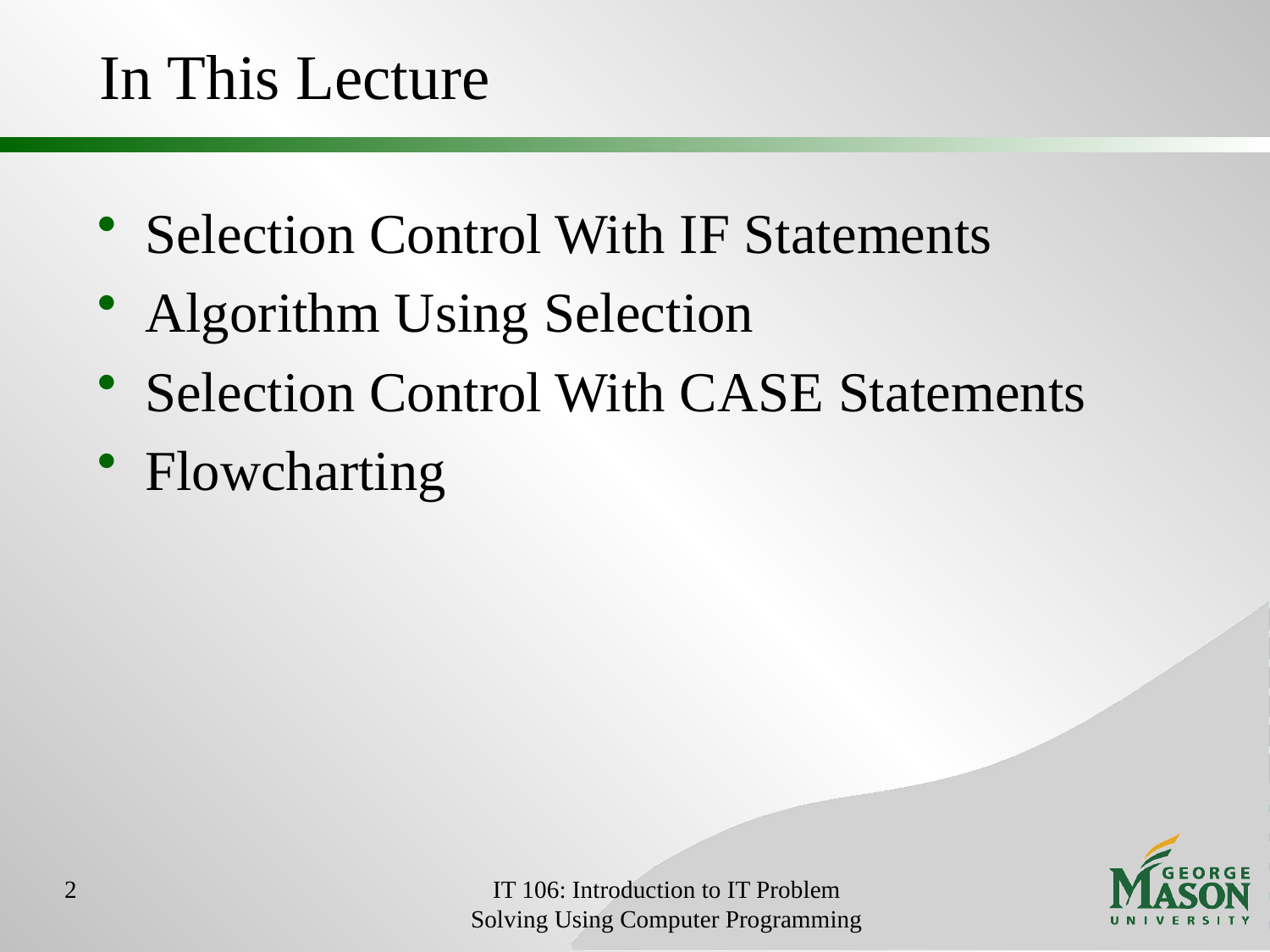

# In This Lecture
Selection Control With IF Statements
Algorithm Using Selection
Selection Control With CASE Statements
Flowcharting
2
IT 106: Introduction to IT Problem Solving Using Computer Programming